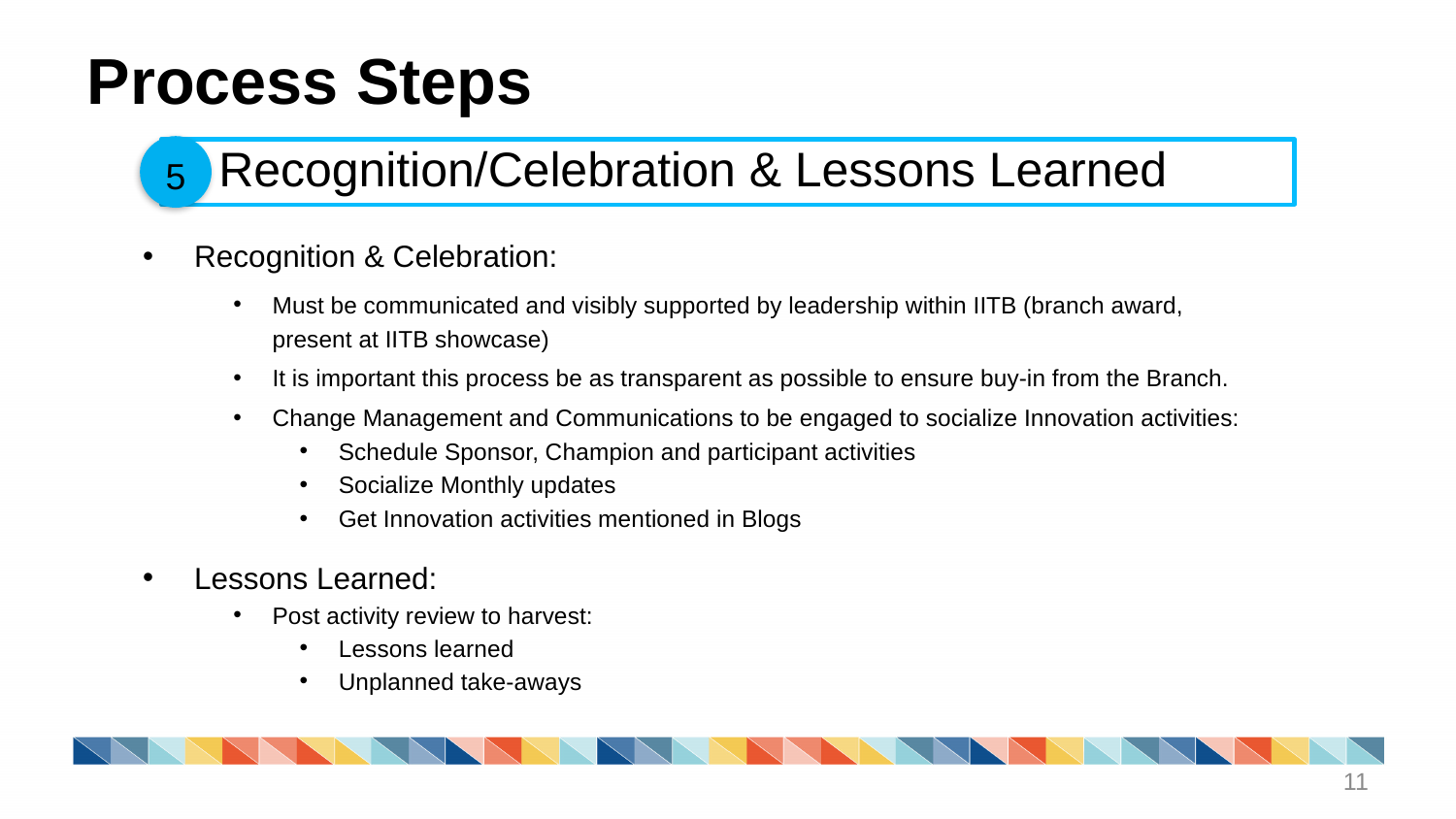

Process Steps
Recognition/Celebration & Lessons Learned
5

Recognition & Celebration:
Must be communicated and visibly supported by leadership within IITB (branch award, present at IITB showcase)
It is important this process be as transparent as possible to ensure buy-in from the Branch.
Change Management and Communications to be engaged to socialize Innovation activities:
Schedule Sponsor, Champion and participant activities
Socialize Monthly updates
Get Innovation activities mentioned in Blogs
Lessons Learned:
Post activity review to harvest:
Lessons learned
Unplanned take-aways
11